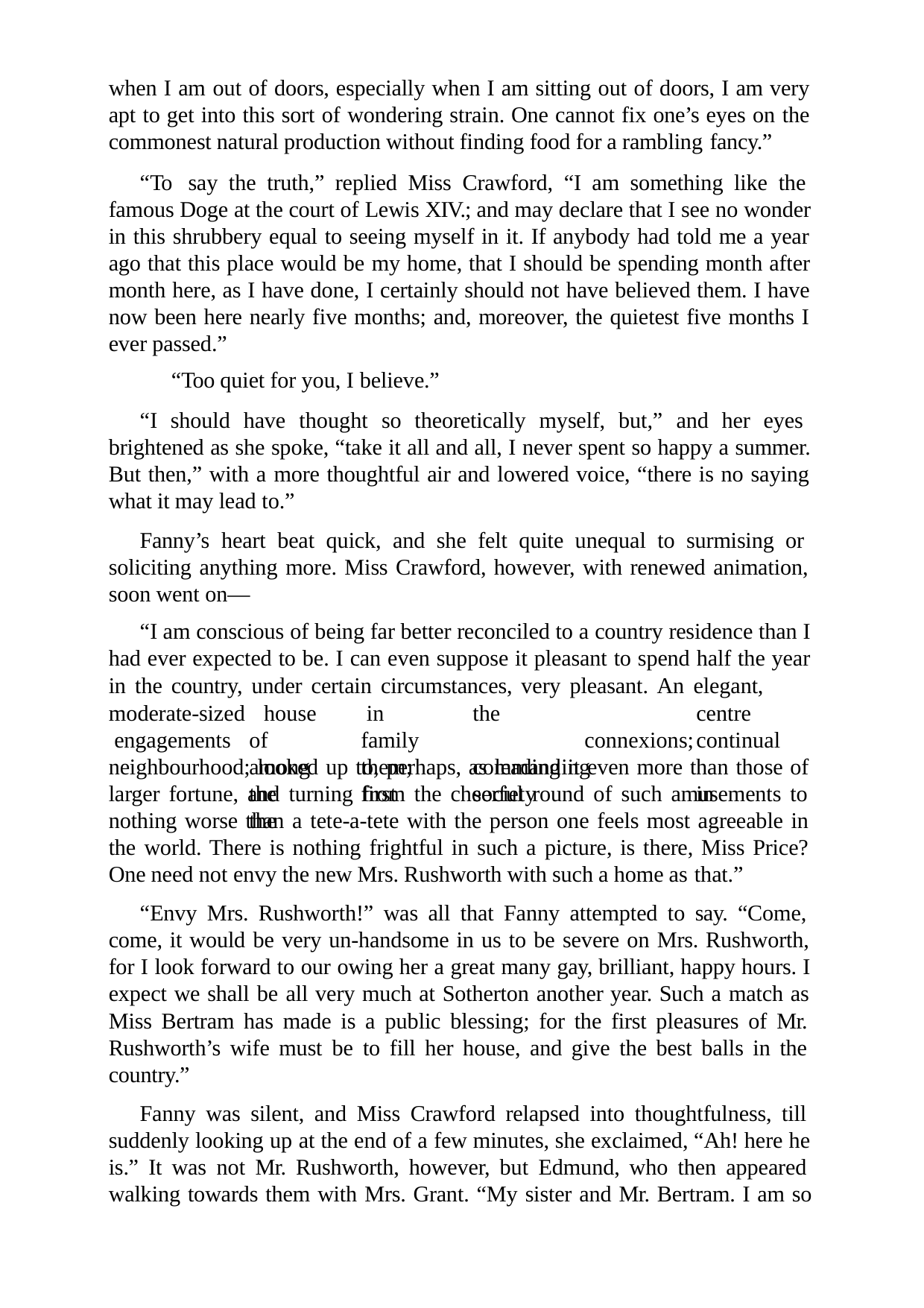

when I am out of doors, especially when I am sitting out of doors, I am very  apt to get into this sort of wondering strain. One cannot fix one’s eyes on the  commonest natural production without finding food for a rambling fancy.”
“To say the truth,” replied Miss Crawford, “I am something like the  famous Doge at the court of Lewis XIV.; and may declare that I see no wonder  in this shrubbery equal to seeing myself in it. If anybody had told me a year  ago that this place would be my home, that I should be spending month after  month here, as I have done, I certainly should not have believed them. I have  now been here nearly five months; and, moreover, the quietest five months I  ever passed.”
“Too quiet for you, I believe.”
“I should have thought so theoretically myself, but,” and her eyes  brightened as she spoke, “take it all and all, I never spent so happy a summer.  But then,” with a more thoughtful air and lowered voice, “there is no saying  what it may lead to.”
Fanny’s heart beat quick, and she felt quite unequal to surmising or  soliciting anything more. Miss Crawford, however, with renewed animation,  soon went on—
“I am conscious of being far better reconciled to a country residence than I  had ever expected to be. I can even suppose it pleasant to spend half the year  in the country, under certain circumstances, very pleasant. An elegant,
moderate-sized  engagements
house	 in	the		centre	of	family		connexions;	continual  among	them;	commanding		the	first	society		in	the
neighbourhood; looked up to, perhaps, as leading it even more than those of  larger fortune, and turning from the cheerful round of such amusements to  nothing worse than a tete-a-tete with the person one feels most agreeable in  the world. There is nothing frightful in such a picture, is there, Miss Price?  One need not envy the new Mrs. Rushworth with such a home as that.”
“Envy Mrs. Rushworth!” was all that Fanny attempted to say. “Come,  come, it would be very un-handsome in us to be severe on Mrs. Rushworth,  for I look forward to our owing her a great many gay, brilliant, happy hours. I  expect we shall be all very much at Sotherton another year. Such a match as  Miss Bertram has made is a public blessing; for the first pleasures of Mr.  Rushworth’s wife must be to fill her house, and give the best balls in the  country.”
Fanny was silent, and Miss Crawford relapsed into thoughtfulness, till  suddenly looking up at the end of a few minutes, she exclaimed, “Ah! here he  is.” It was not Mr. Rushworth, however, but Edmund, who then appeared  walking towards them with Mrs. Grant. “My sister and Mr. Bertram. I am so